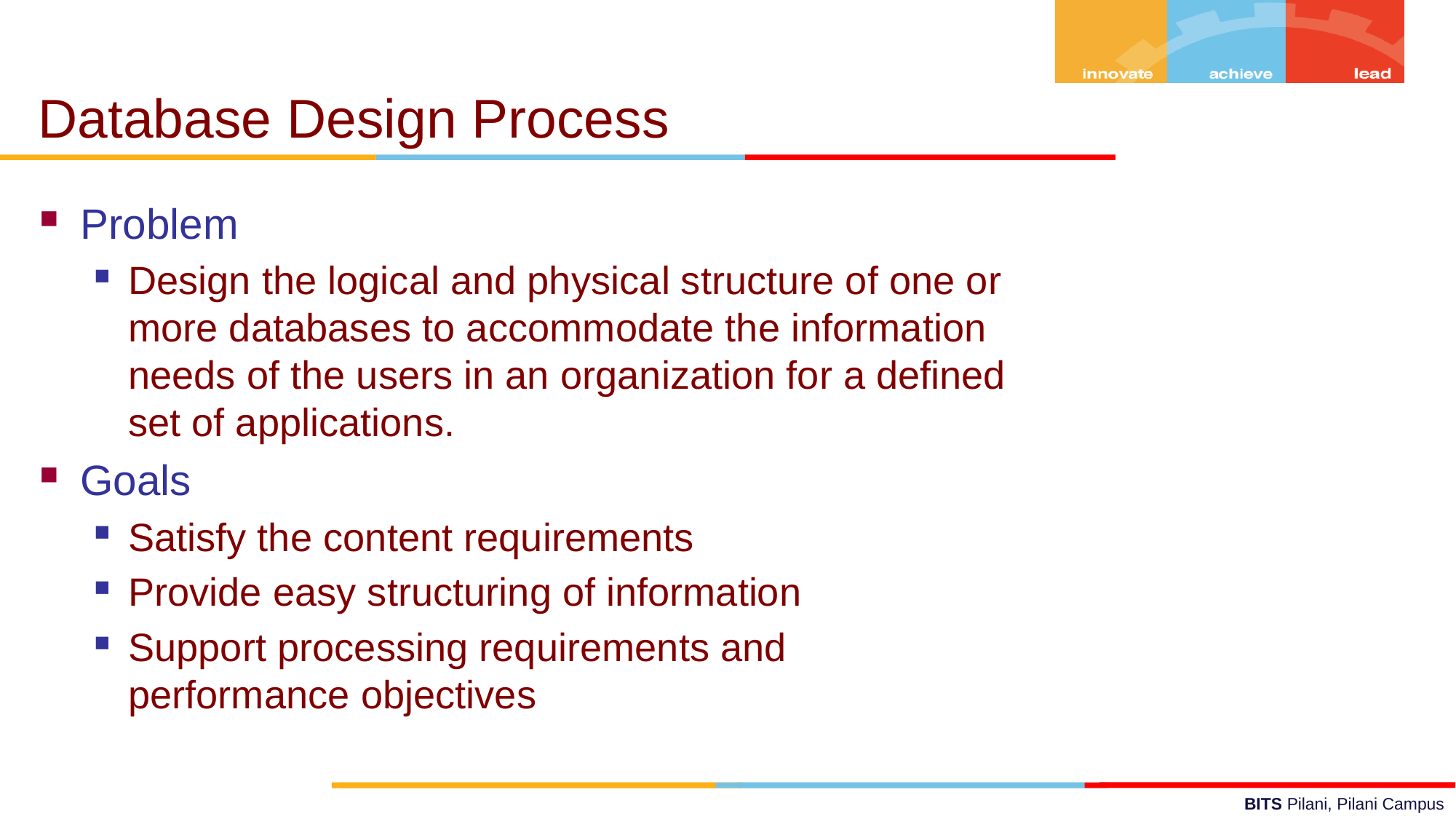

Database Design Process
Problem
Design the logical and physical structure of one or more databases to accommodate the information needs of the users in an organization for a defined set of applications.
Goals
Satisfy the content requirements
Provide easy structuring of information
Support processing requirements and performance objectives